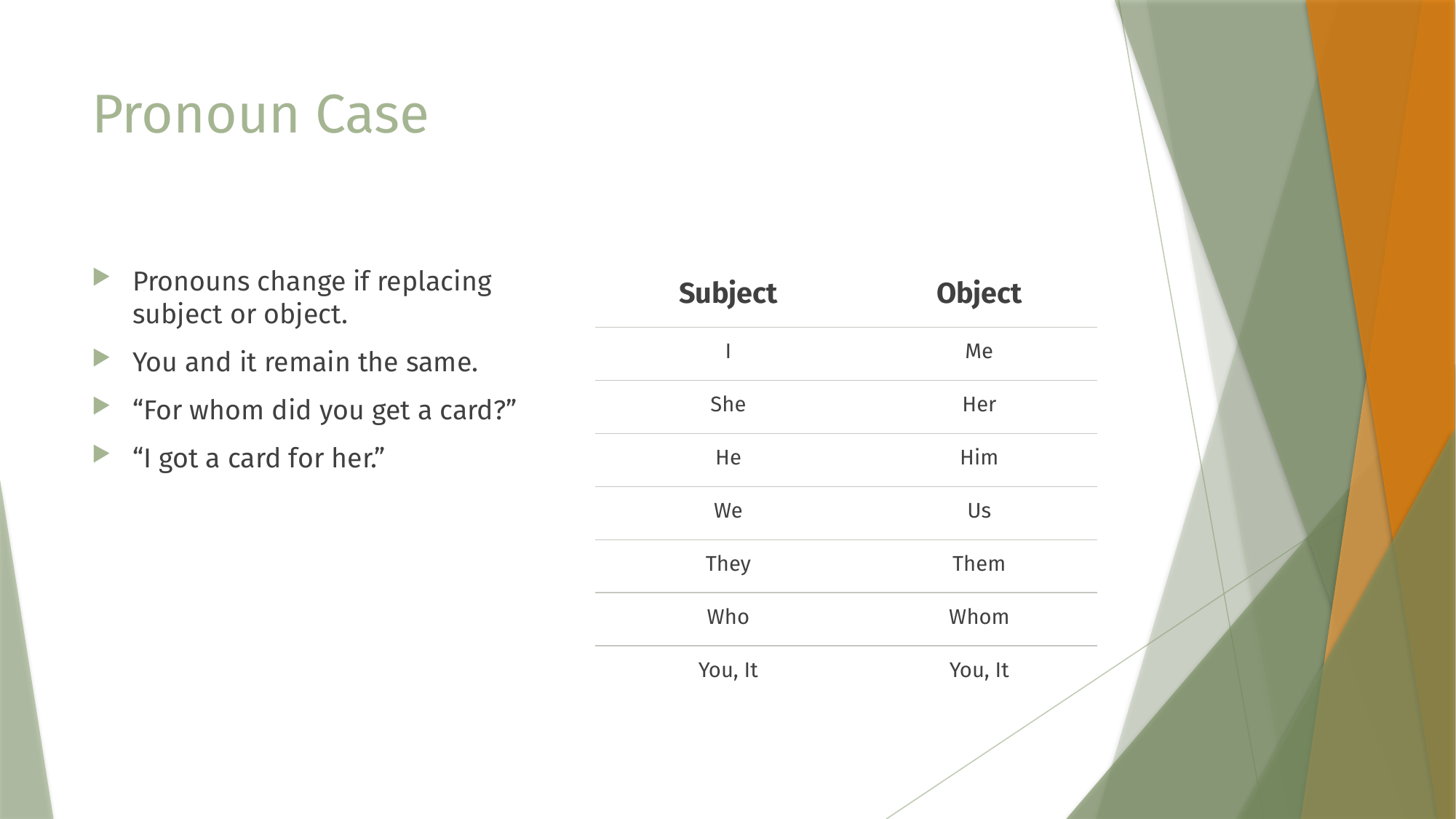

# Pronoun Case
Pronouns change if replacing subject or object.
You and it remain the same.
“For whom did you get a card?”
“I got a card for her.”

| Subject | Object |
| --- | --- |
| I | Me |
| She | Her |
| He | Him |
| We | Us |
| They | Them |
| Who | Whom |
| You, It | You, It |